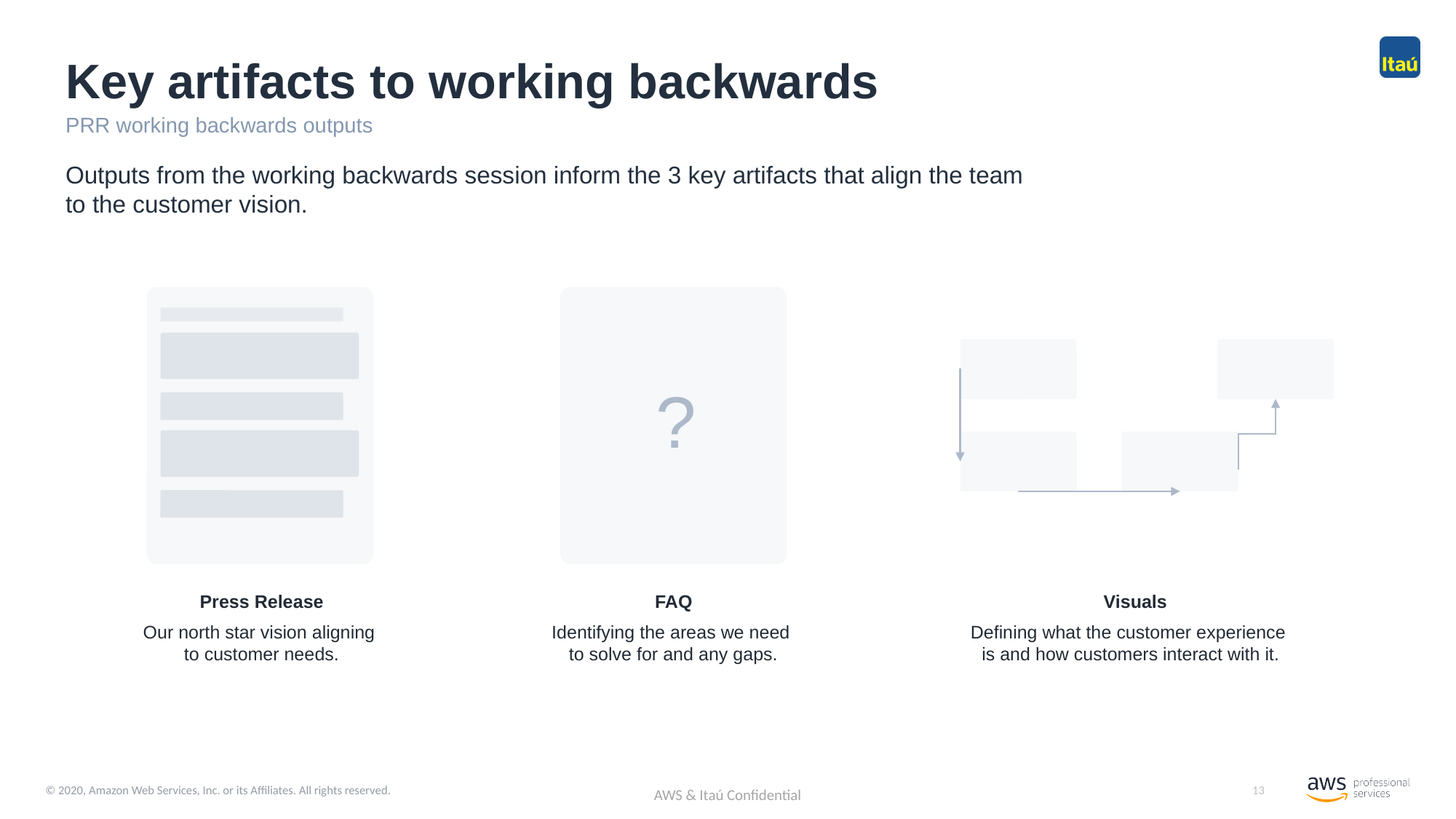

Key artifacts to working backwards
PRR working backwards outputs
Outputs from the working backwards session inform the 3 key artifacts that align the team to the customer vision.

?

Press Release
FAQ
Visuals
Our north star vision aligning
to customer needs.
Identifying the areas we need
to solve for and any gaps.
Defining what the customer experience
is and how customers interact with it.
13